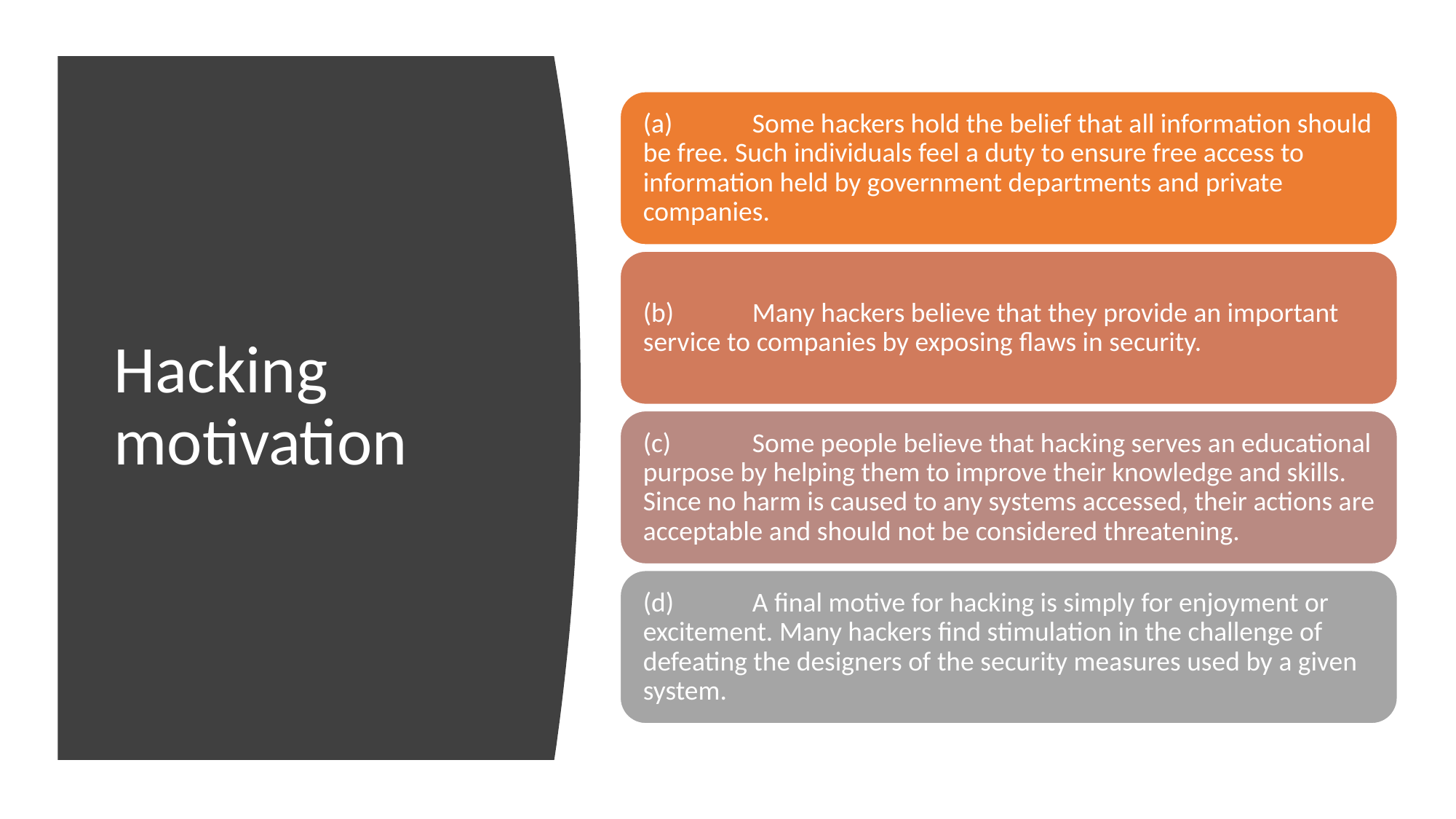

(a) 	Some hackers hold the belief that all information should be free. Such individuals feel a duty to ensure free access to information held by government departments and private companies.
(b)	Many hackers believe that they provide an important service to companies by exposing flaws in security.
(c)	Some people believe that hacking serves an educational purpose by helping them to improve their knowledge and skills. Since no harm is caused to any systems accessed, their actions are acceptable and should not be considered threatening.
(d)	A final motive for hacking is simply for enjoyment or excitement. Many hackers find stimulation in the challenge of defeating the designers of the security measures used by a given system.

# Hacking motivation